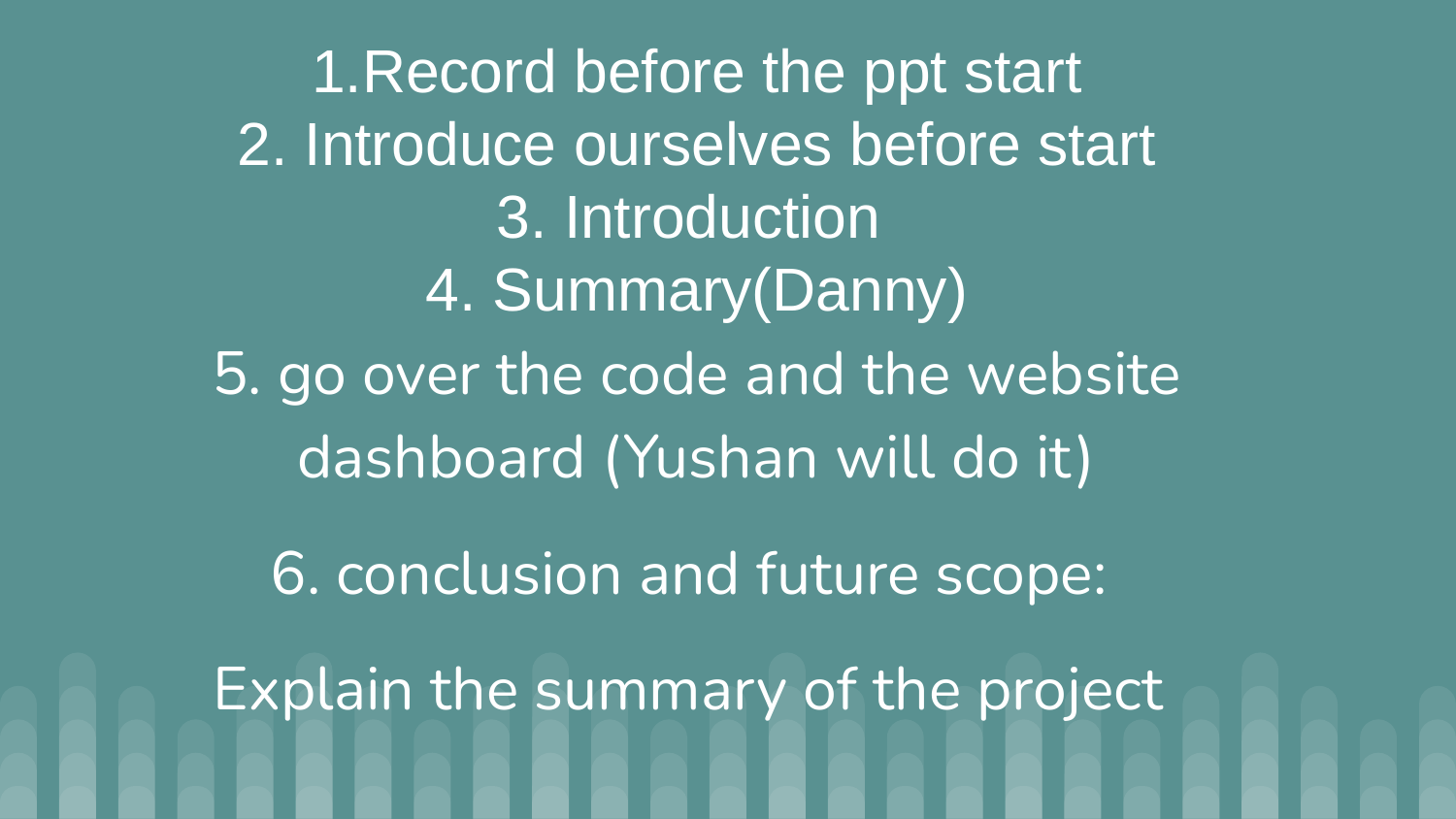

# 1.Record before the ppt start
2. Introduce ourselves before start
3. Introduction
4. Summary(Danny)
5. go over the code and the website dashboard (Yushan will do it)
6. conclusion and future scope:
Explain the summary of the project